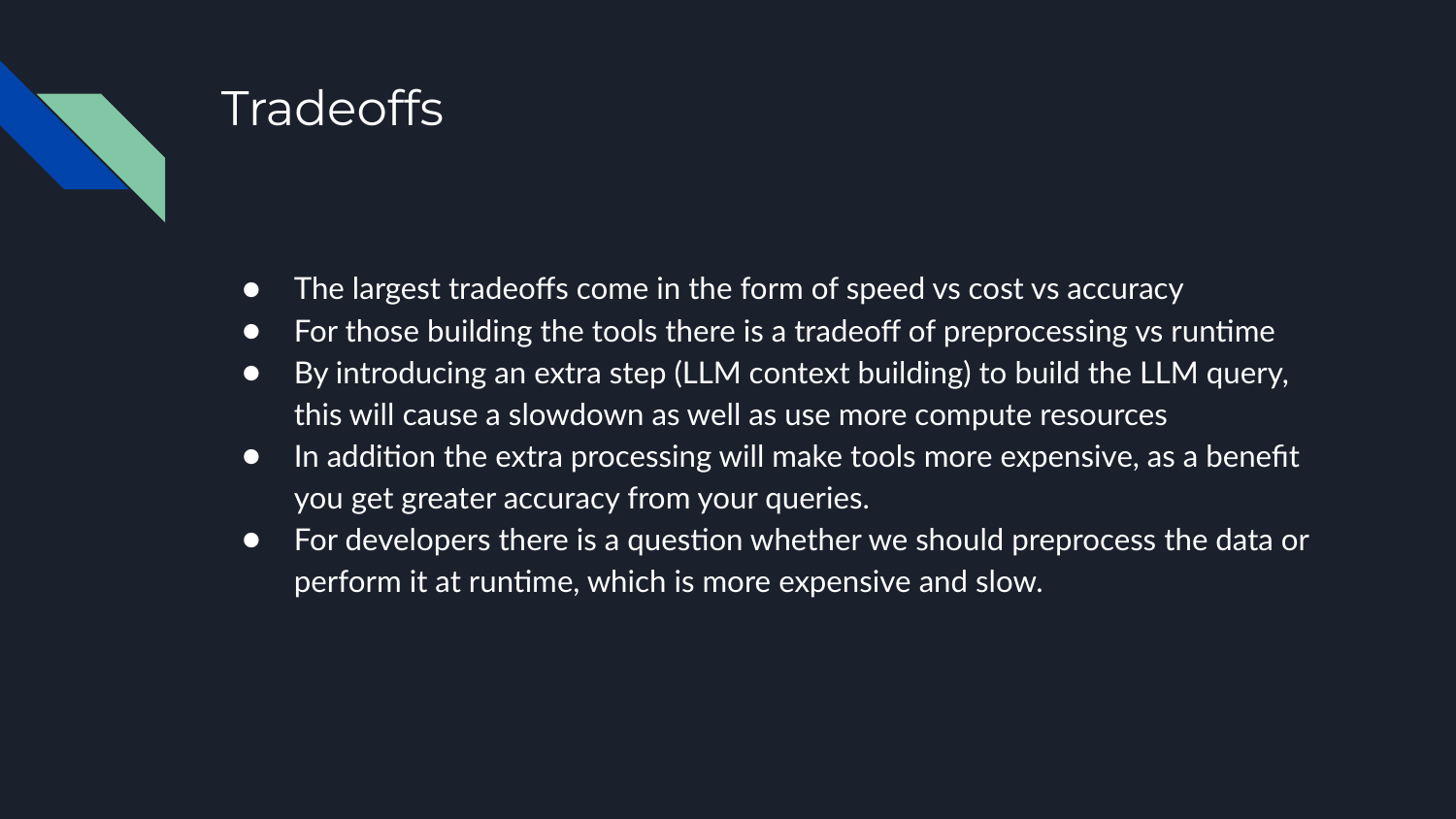

# Tradeoffs
The largest tradeoffs come in the form of speed vs cost vs accuracy
For those building the tools there is a tradeoff of preprocessing vs runtime
By introducing an extra step (LLM context building) to build the LLM query, this will cause a slowdown as well as use more compute resources
In addition the extra processing will make tools more expensive, as a benefit you get greater accuracy from your queries.
For developers there is a question whether we should preprocess the data or perform it at runtime, which is more expensive and slow.